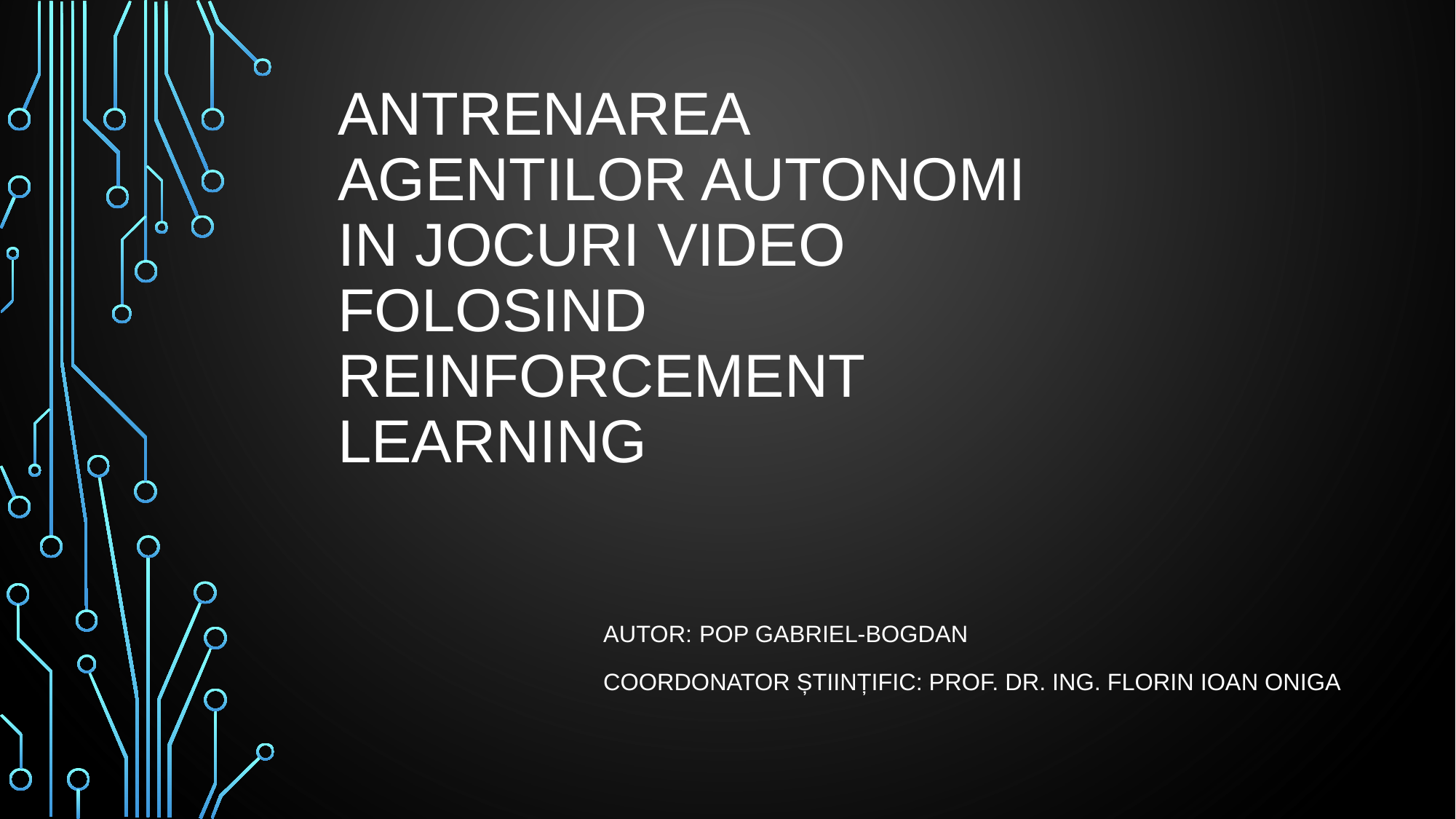

# Antrenarea agentilor autonomi in jocuri video folosind reinforcement Learning
Autor: Pop Gabriel-Bogdan
Coordonator științific: PROF. DR. ING. Florin Ioan Oniga